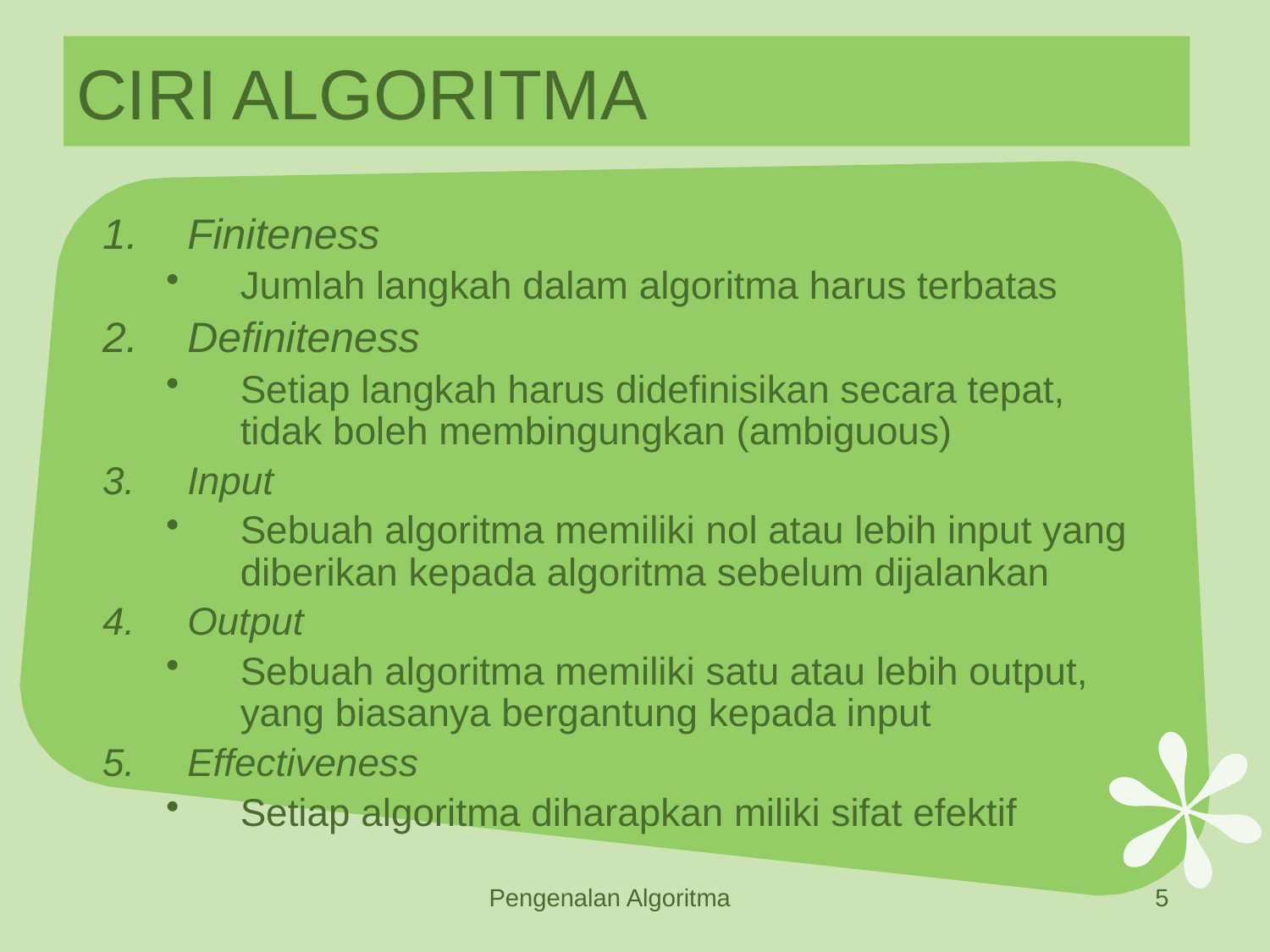

# CIRI ALGORITMA
Finiteness
Jumlah langkah dalam algoritma harus terbatas
Definiteness
Setiap langkah harus didefinisikan secara tepat, tidak boleh membingungkan (ambiguous)
Input
Sebuah algoritma memiliki nol atau lebih input yang diberikan kepada algoritma sebelum dijalankan
Output
Sebuah algoritma memiliki satu atau lebih output, yang biasanya bergantung kepada input
Effectiveness
Setiap algoritma diharapkan miliki sifat efektif

Pengenalan Algoritma
5